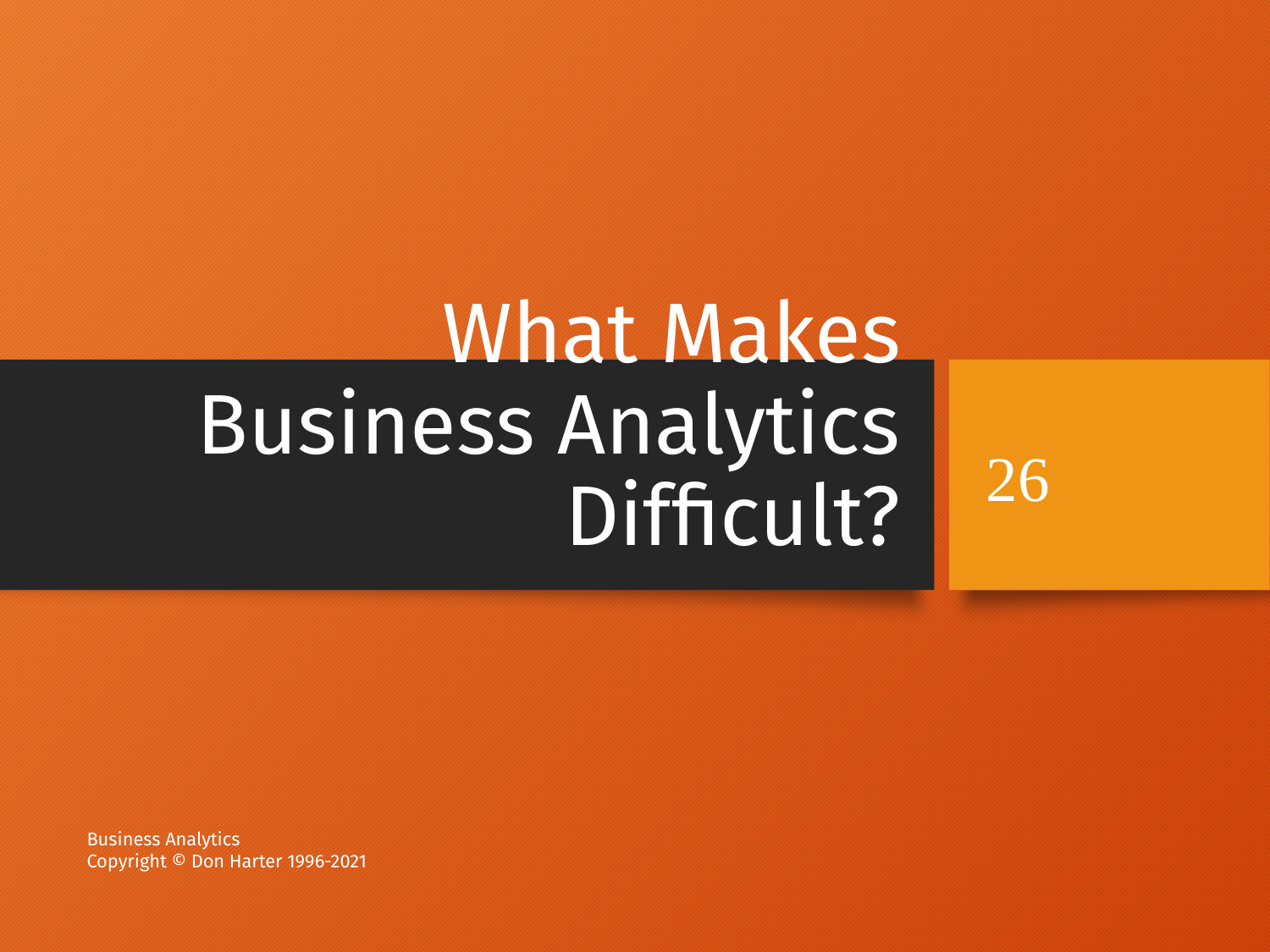

# What Makes Business Analytics Difficult?
26
Business Analytics
Copyright © Don Harter 1996-2021